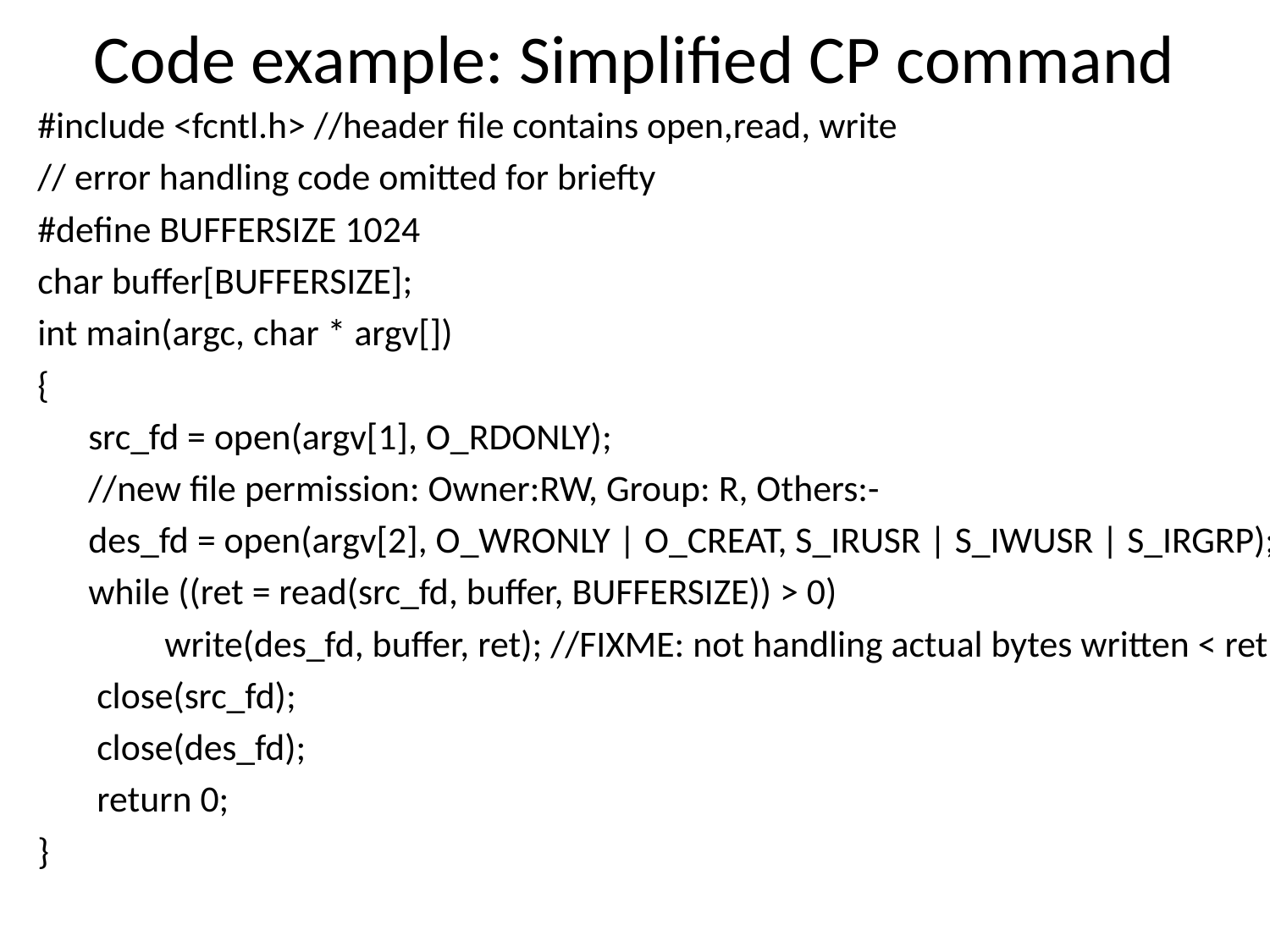

# Code example: Simplified CP command
#include <fcntl.h> //header file contains open,read, write
// error handling code omitted for briefty
#define BUFFERSIZE 1024
char buffer[BUFFERSIZE];
int main(argc, char * argv[])
{
      src_fd = open(argv[1], O_RDONLY);
      //new file permission: Owner:RW, Group: R, Others:-
      des_fd = open(argv[2], O_WRONLY | O_CREAT, S_IRUSR | S_IWUSR | S_IRGRP);
      while ((ret = read(src_fd, buffer, BUFFERSIZE)) > 0)
	write(des_fd, buffer, ret); //FIXME: not handling actual bytes written < ret.
       close(src_fd);
       close(des_fd);
       return 0;
}